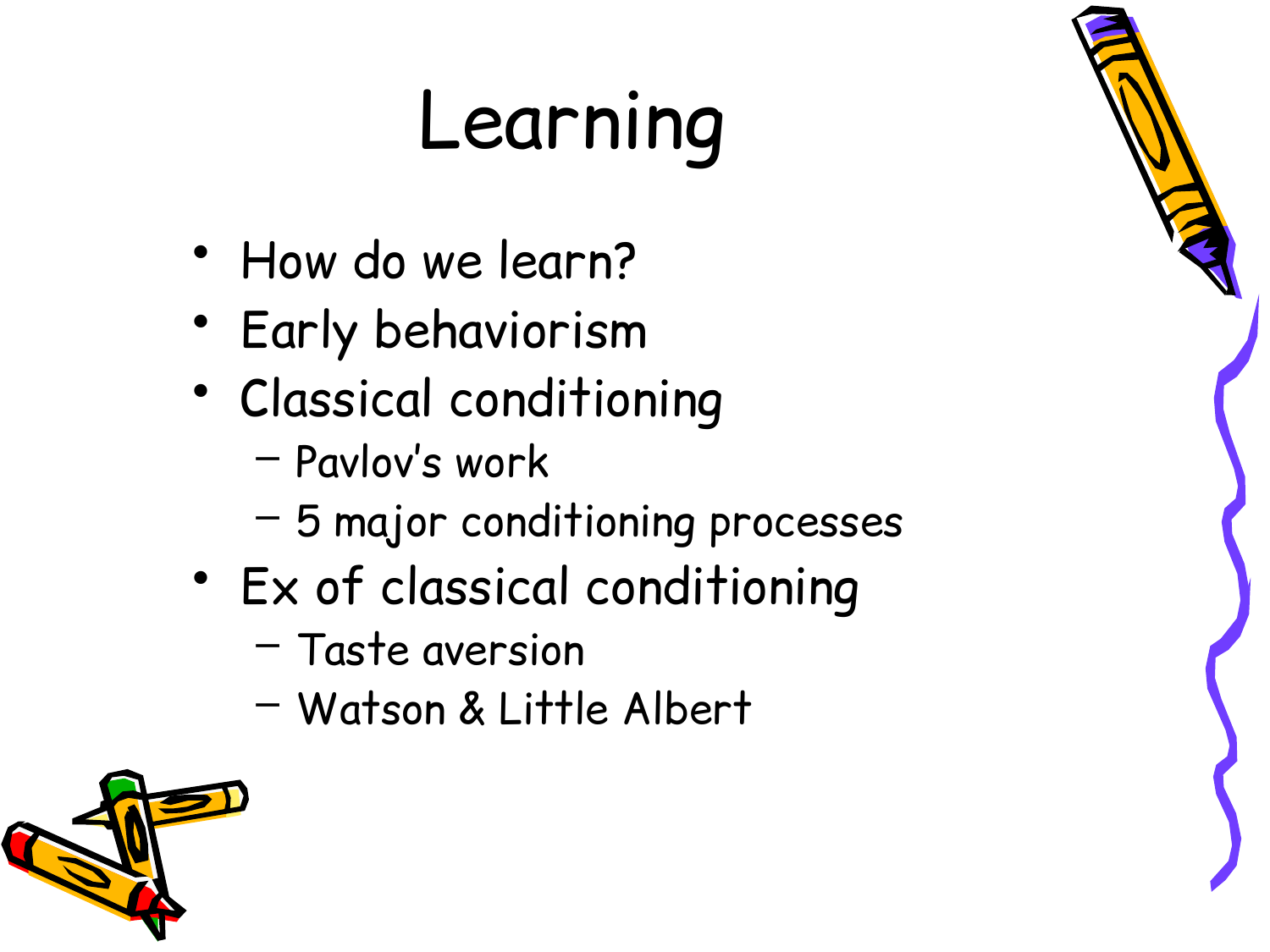

# Learning
How do we learn?
Early behaviorism
Classical conditioning
Pavlov’s work
5 major conditioning processes
Ex of classical conditioning
Taste aversion
Watson & Little Albert